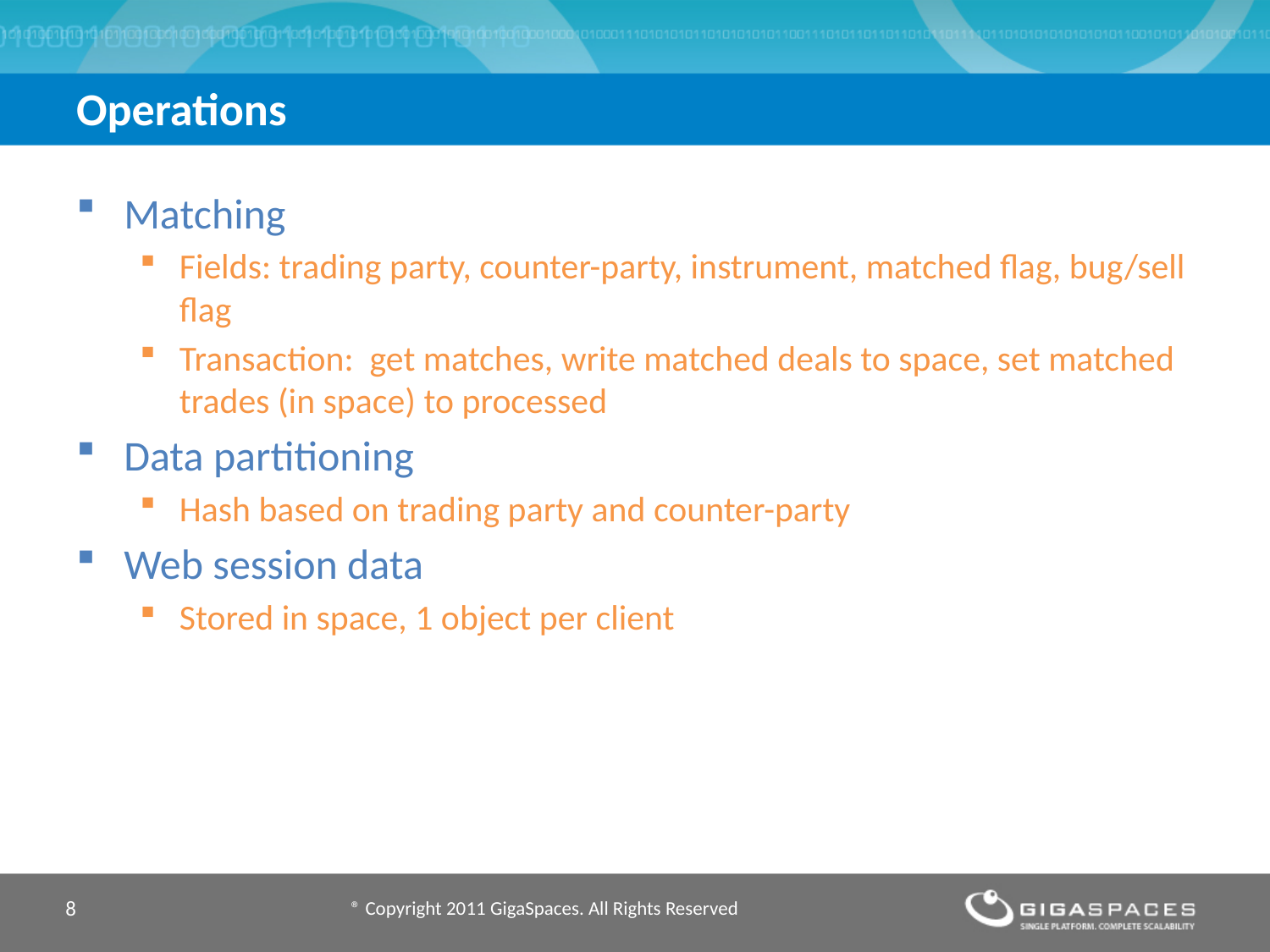

# Operations
Matching
Fields: trading party, counter-party, instrument, matched flag, bug/sell flag
Transaction:  get matches, write matched deals to space, set matched trades (in space) to processed
Data partitioning
Hash based on trading party and counter-party
Web session data
Stored in space, 1 object per client

8
® Copyright 2011 GigaSpaces. All Rights Reserved